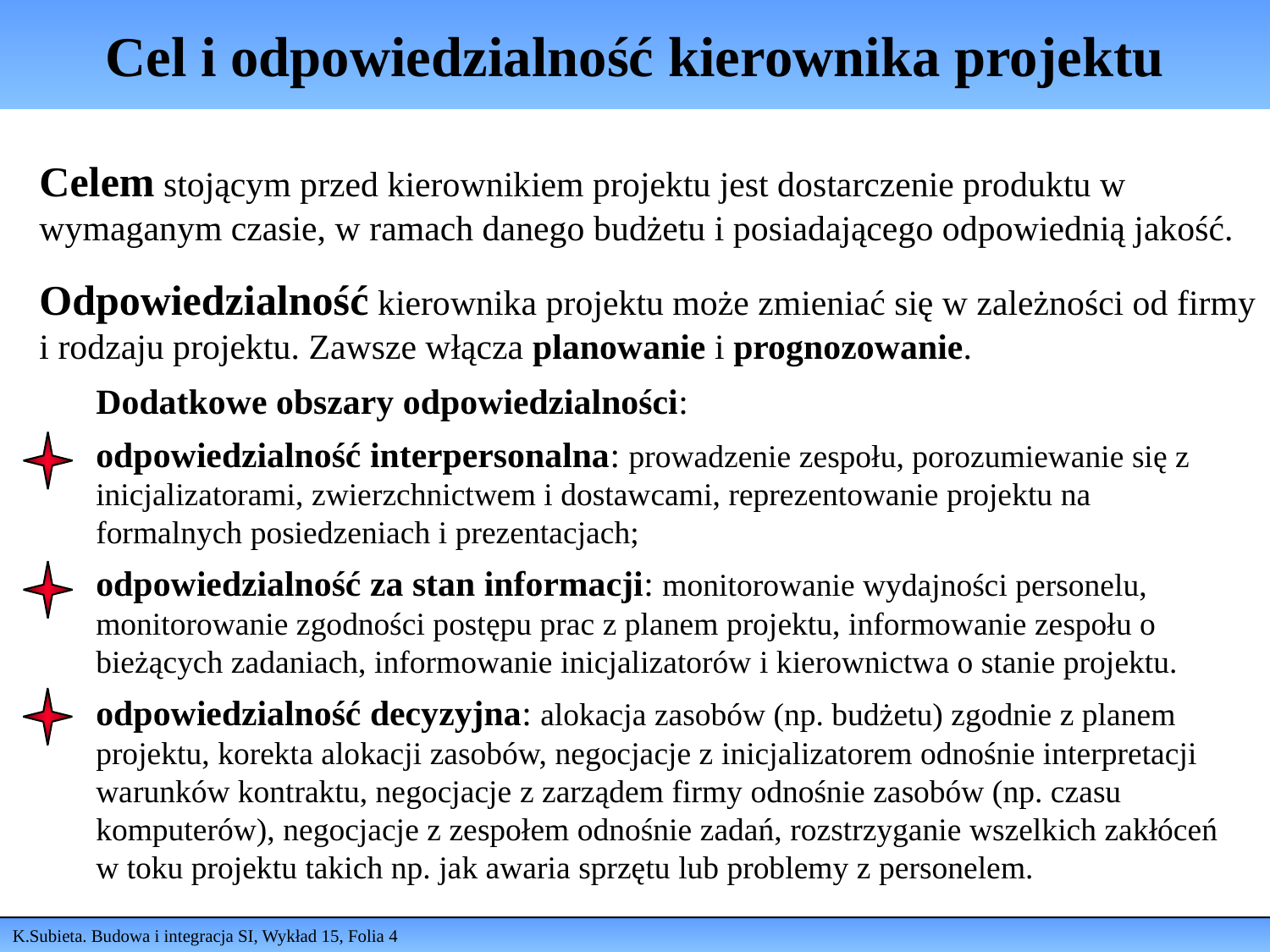

# Cel i odpowiedzialność kierownika projektu
Celem stojącym przed kierownikiem projektu jest dostarczenie produktu w wymaganym czasie, w ramach danego budżetu i posiadającego odpowiednią jakość.

Odpowiedzialność kierownika projektu może zmieniać się w zależności od firmy i rodzaju projektu. Zawsze włącza planowanie i prognozowanie.
Dodatkowe obszary odpowiedzialności:
odpowiedzialność interpersonalna: prowadzenie zespołu, porozumiewanie się z inicjalizatorami, zwierzchnictwem i dostawcami, reprezentowanie projektu na formalnych posiedzeniach i prezentacjach;
odpowiedzialność za stan informacji: monitorowanie wydajności personelu, monitorowanie zgodności postępu prac z planem projektu, informowanie zespołu o bieżących zadaniach, informowanie inicjalizatorów i kierownictwa o stanie projektu.
odpowiedzialność decyzyjna: alokacja zasobów (np. budżetu) zgodnie z planem projektu, korekta alokacji zasobów, negocjacje z inicjalizatorem odnośnie interpretacji warunków kontraktu, negocjacje z zarządem firmy odnośnie zasobów (np. czasu komputerów), negocjacje z zespołem odnośnie zadań, rozstrzyganie wszelkich zakłóceń w toku projektu takich np. jak awaria sprzętu lub problemy z personelem.